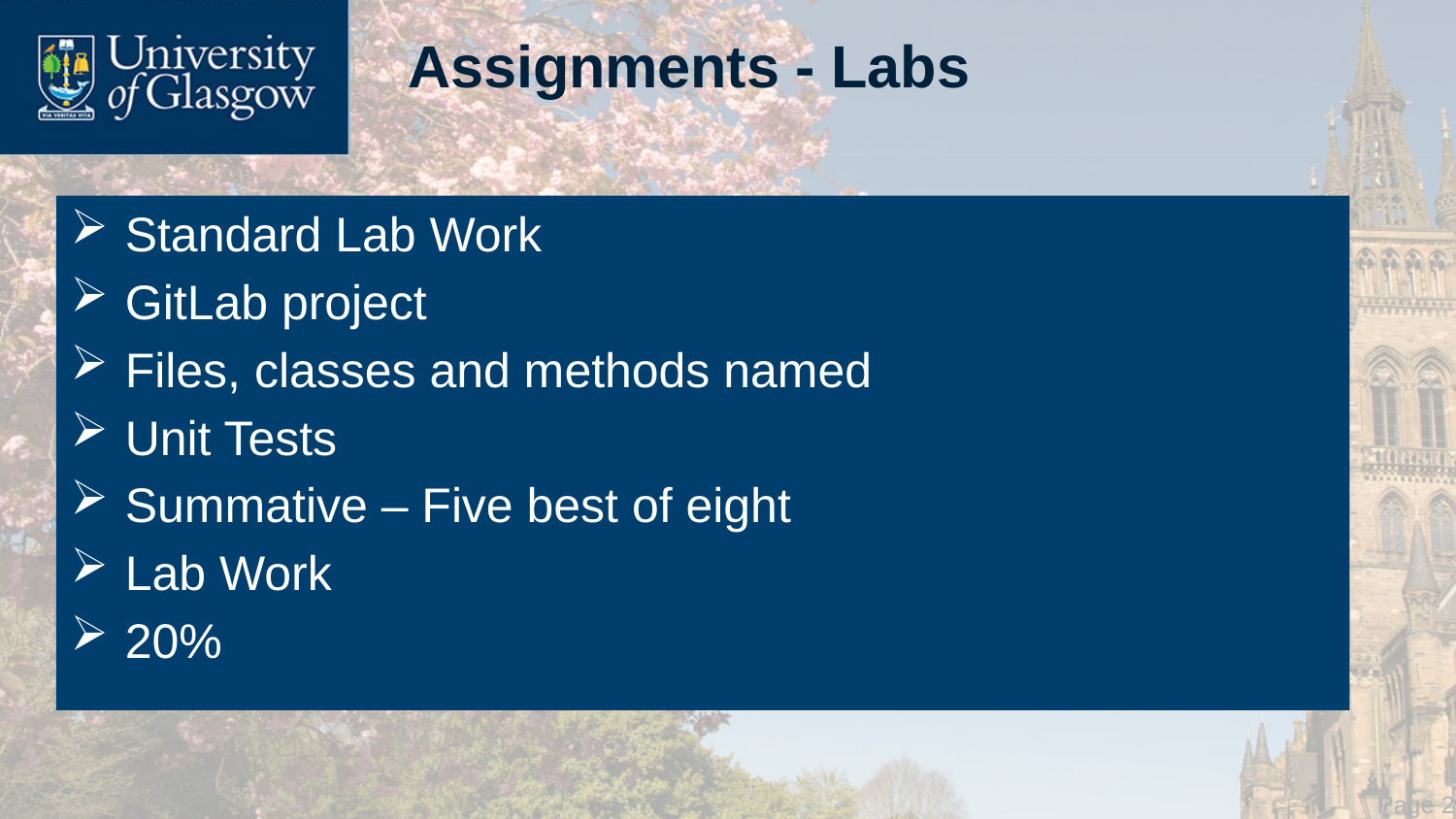

# Assignments - Labs
Standard Lab Work
GitLab project
Files, classes and methods named
Unit Tests
Summative – Five best of eight
Lab Work
20%
 Page 28